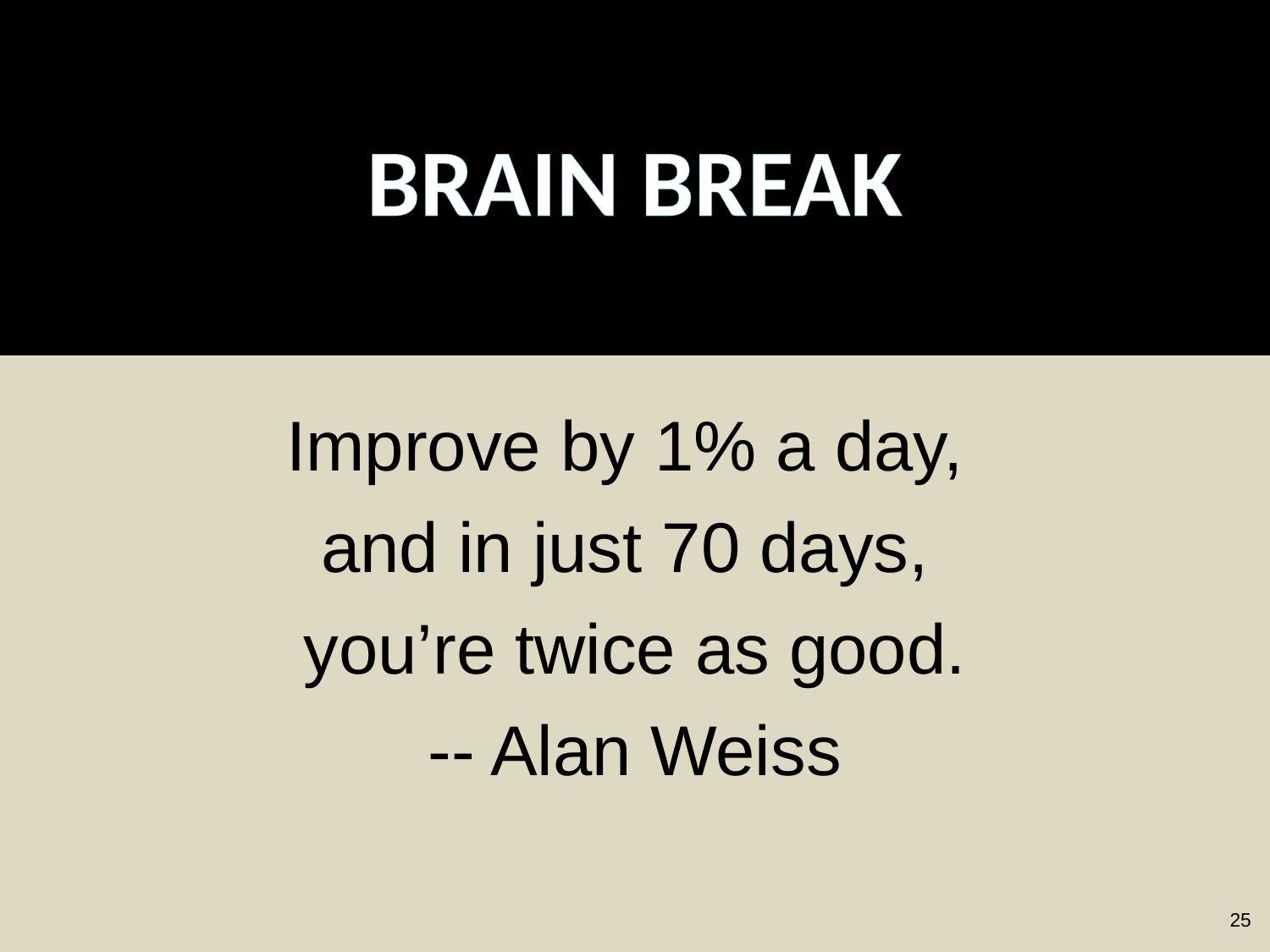

BRAIN BREAK

#
Improve by 1% a day,
and in just 70 days,
you’re twice as good.
-- Alan Weiss
25